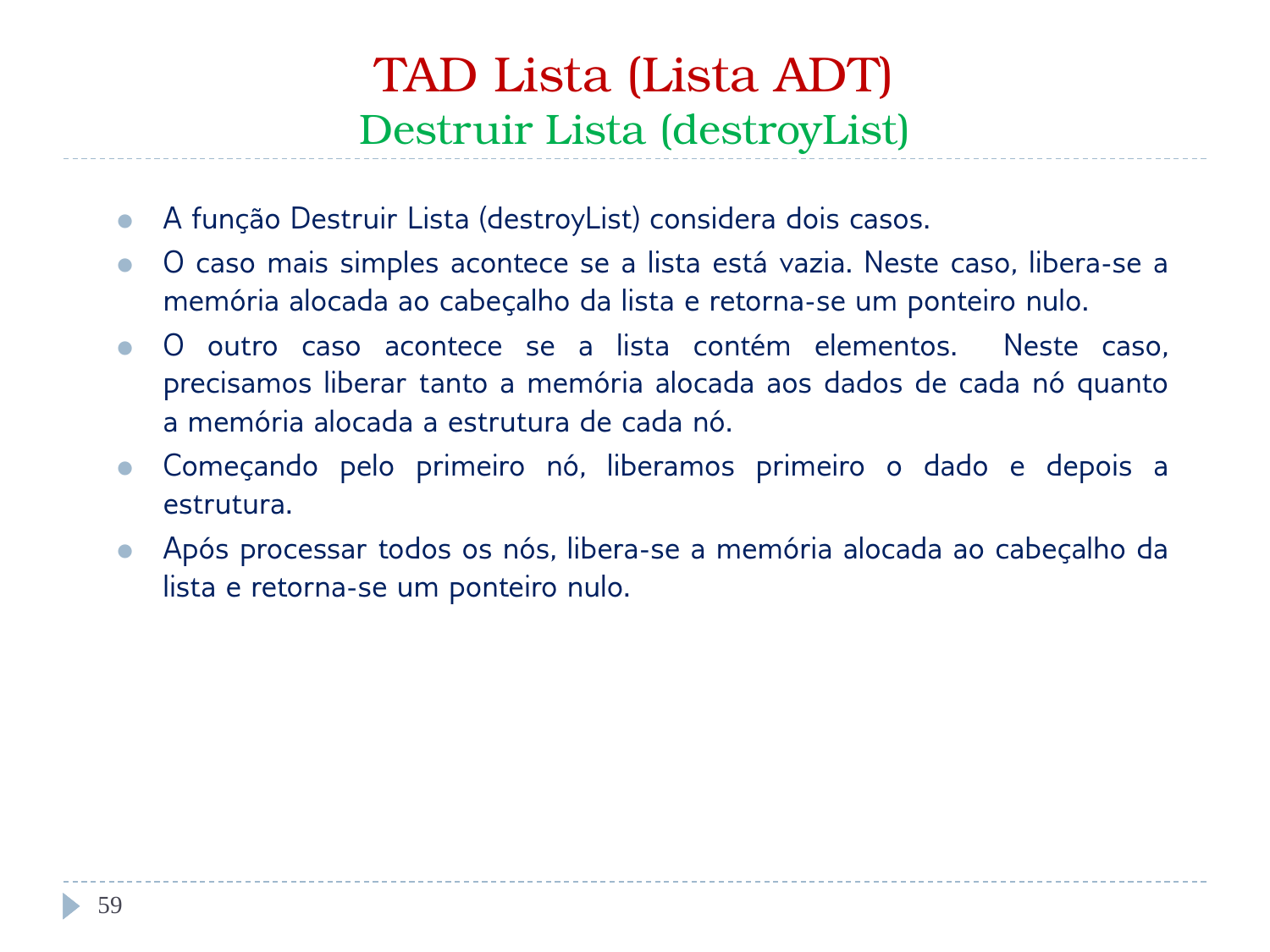

# TAD Lista (Lista ADT) Destruir Lista (destroyList)

A função Destruir Lista (destroyList) considera dois casos.
O caso mais simples acontece se a lista está vazia. Neste caso, libera-se a memória alocada ao cabeçalho da lista e retorna-se um ponteiro nulo.
O outro caso acontece se a lista contém elementos.  Neste caso, precisamos liberar tanto a memória alocada aos dados de cada nó quanto a memória alocada a estrutura de cada nó.
Começando pelo primeiro nó, liberamos primeiro o dado e depois a estrutura.
Após processar todos os nós, libera-se a memória alocada ao cabeçalho da lista e retorna-se um ponteiro nulo.
59